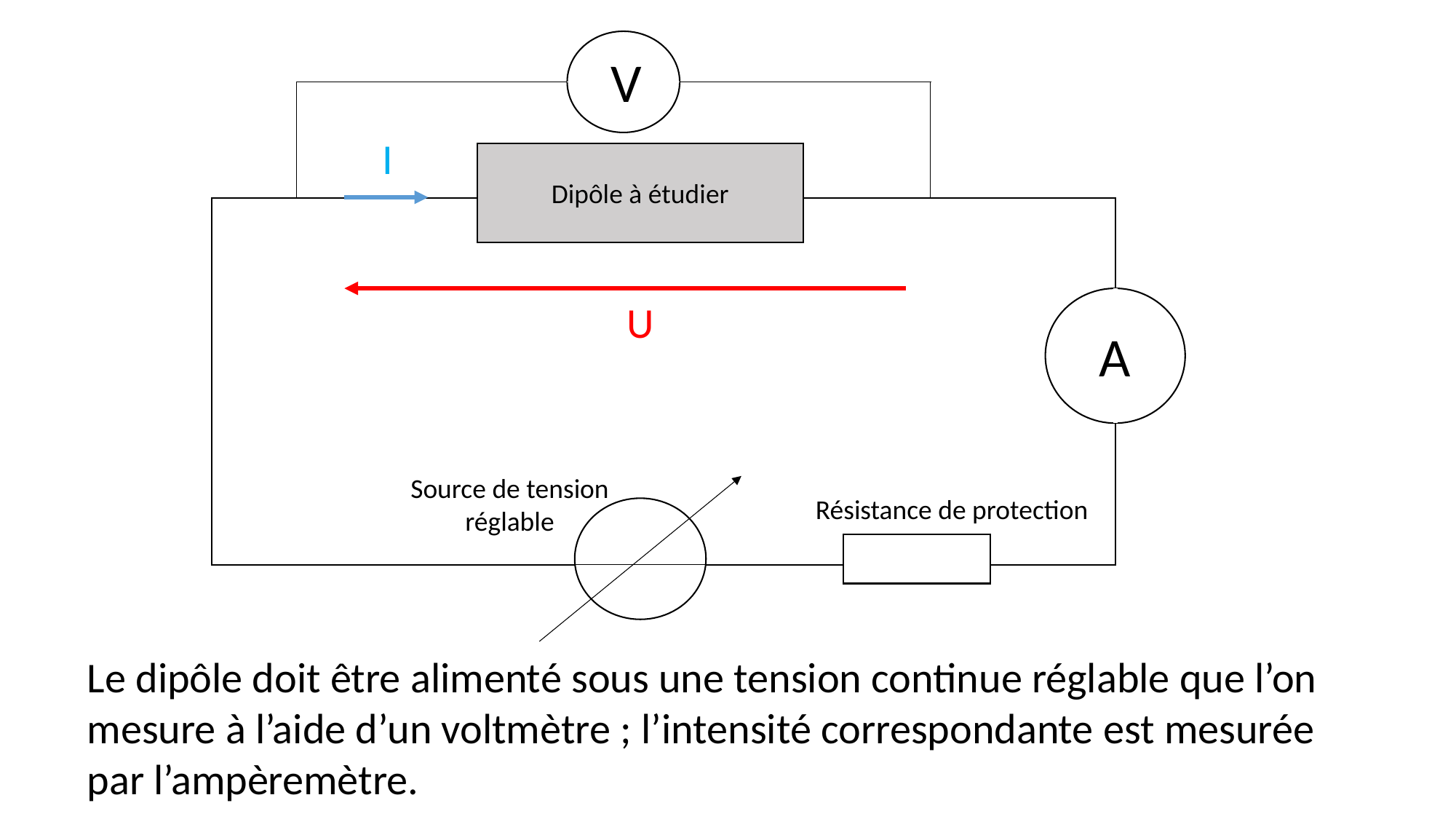

V
I
Dipôle à étudier
Dipôle à étudier

U
A
Source de tension
réglable

Résistance de protection

Le dipôle doit être alimenté sous une tension continue réglable que l’on mesure à l’aide d’un voltmètre ; l’intensité correspondante est mesurée par l’ampèremètre.